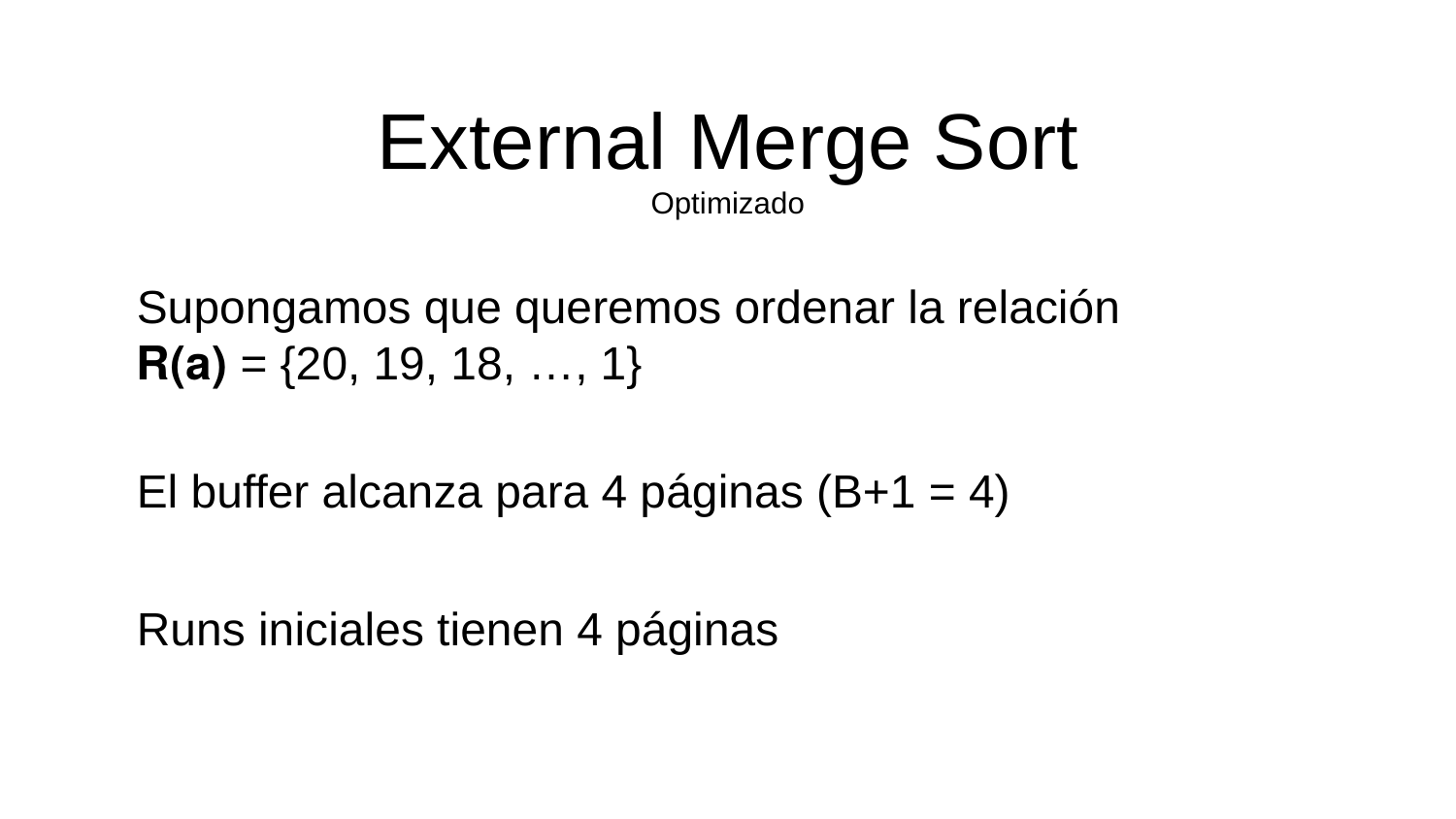

External Merge Sort
Optimizado
Supongamos que queremos ordenar la relación
R(a) = {20, 19, 18, …, 1}
El buffer alcanza para 4 páginas (B+1 = 4)
Runs iniciales tienen 4 páginas